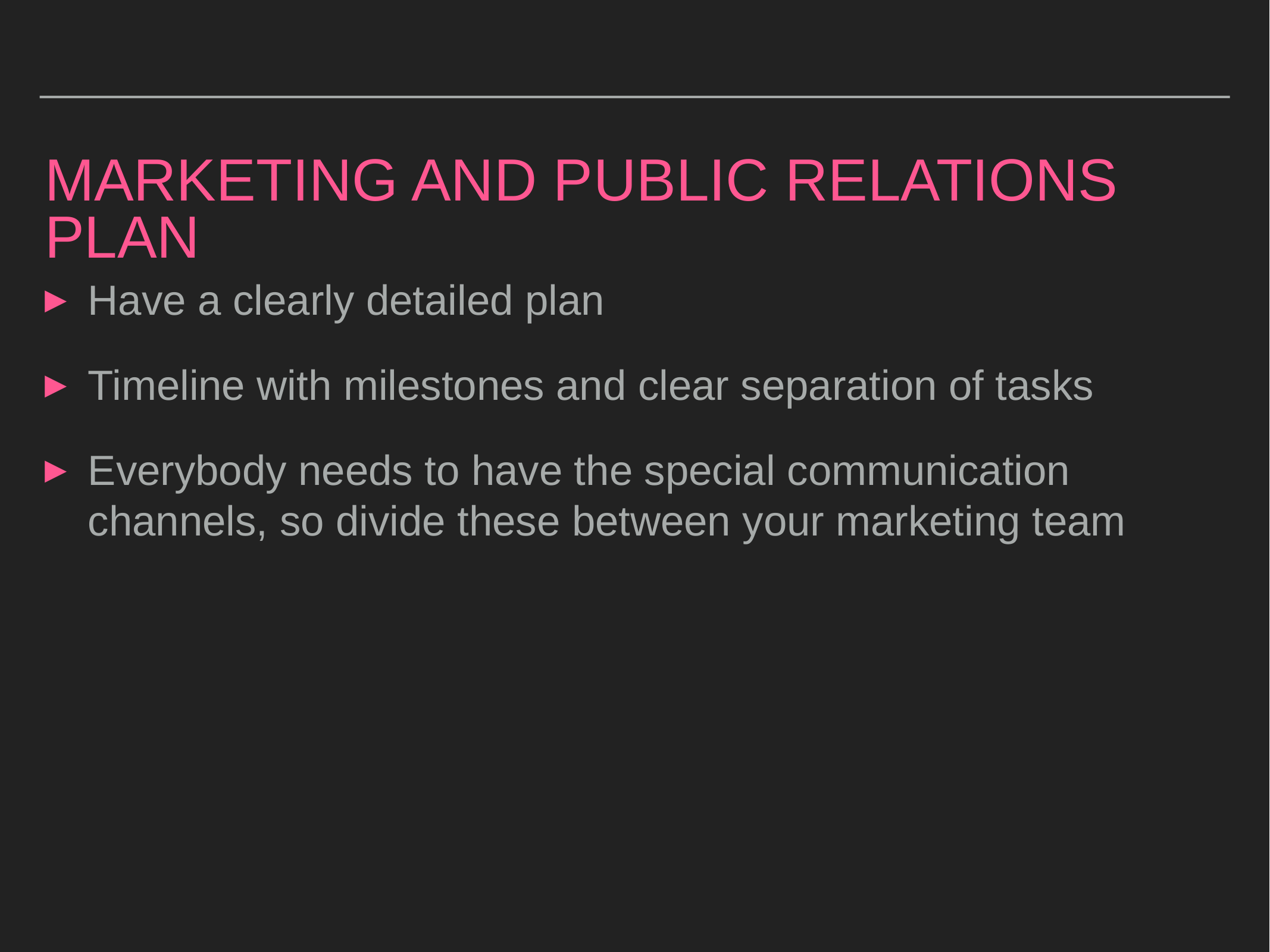

# Marketing and Public relations plan
Have a clearly detailed plan
Timeline with milestones and clear separation of tasks
Everybody needs to have the special communication channels, so divide these between your marketing team